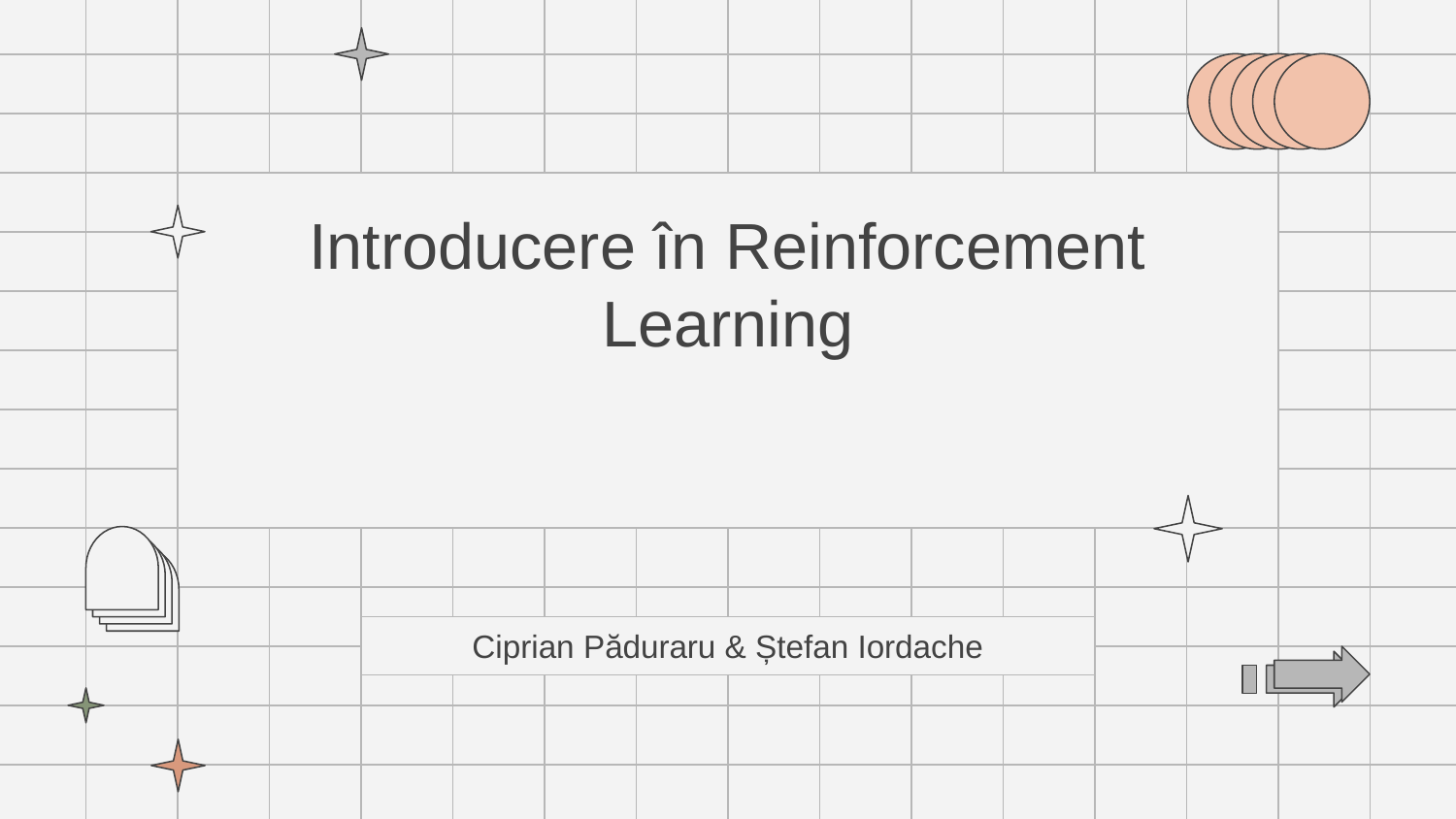

# Introducere în Reinforcement Learning

Cursul #3

Ciprian Păduraru & Ștefan Iordache